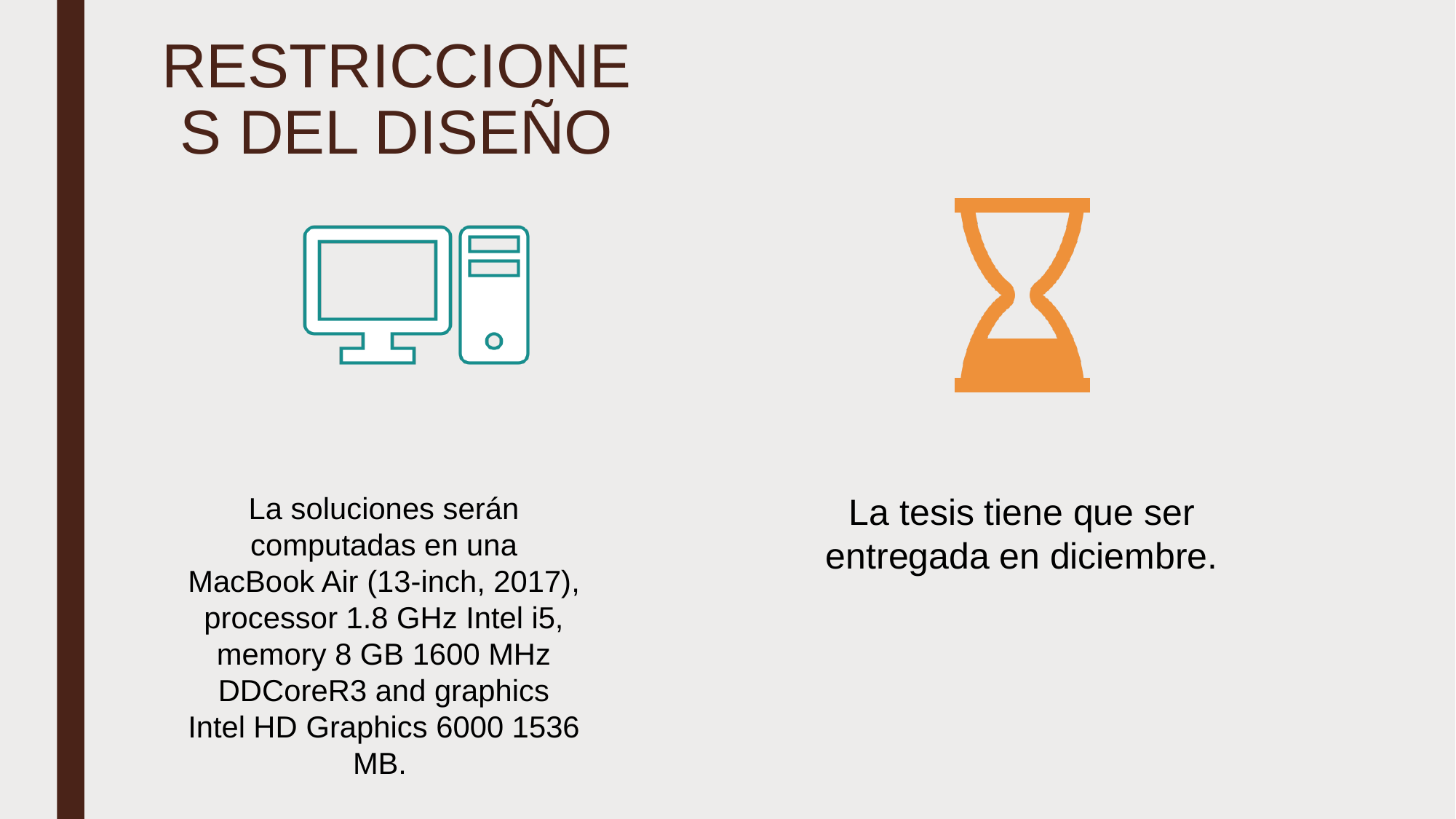

# RESTRICCIONES DEL DISEÑO
La soluciones serán computadas en una MacBook Air (13-inch, 2017), processor 1.8 GHz Intel i5, memory 8 GB 1600 MHz DDCoreR3 and graphics Intel HD Graphics 6000 1536 MB.
La tesis tiene que ser entregada en diciembre.